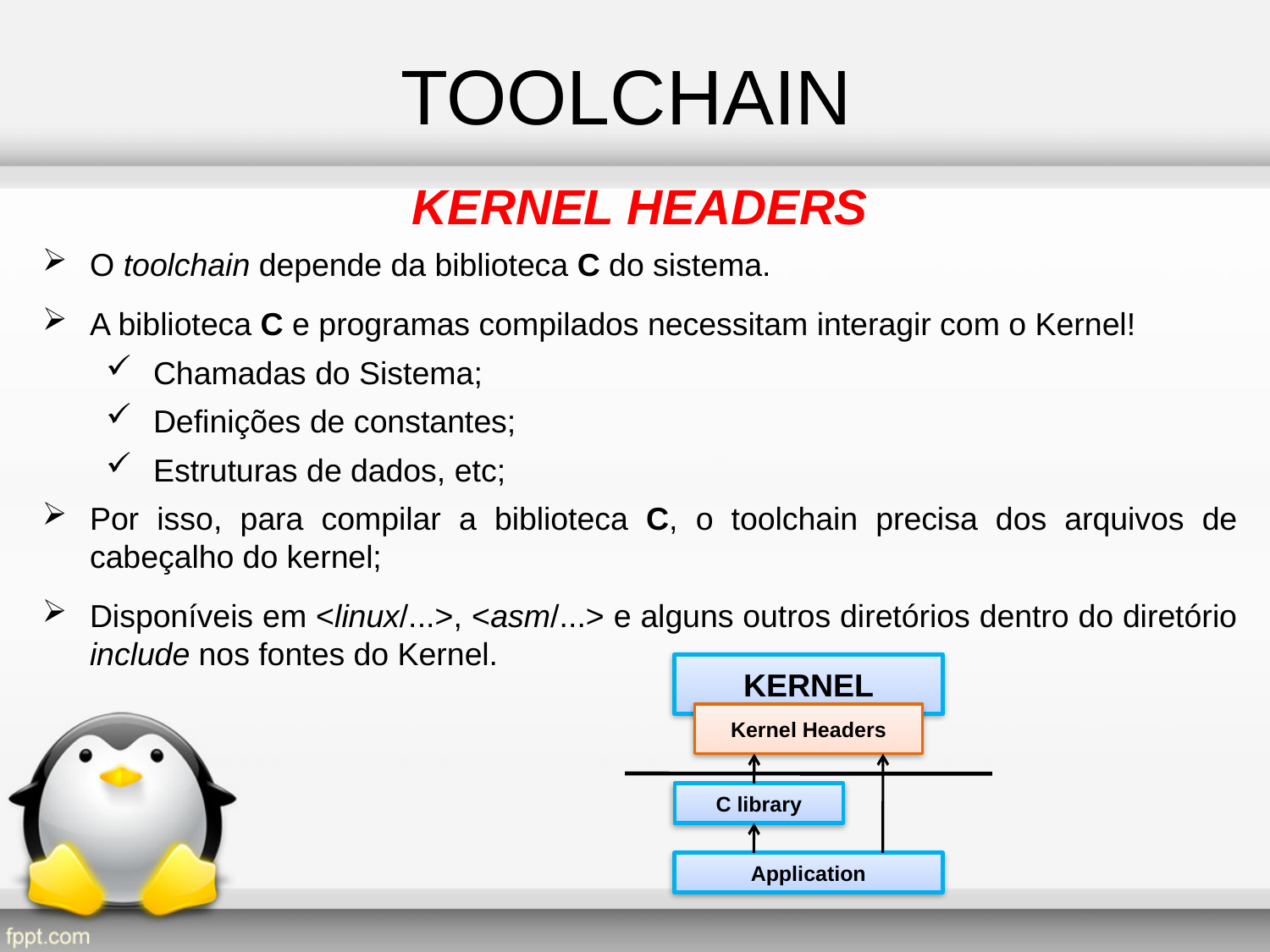

TOOLCHAIN
KERNEL HEADERS
O toolchain depende da biblioteca C do sistema.
A biblioteca C e programas compilados necessitam interagir com o Kernel!
Chamadas do Sistema;
Definições de constantes;
Estruturas de dados, etc;
Por isso, para compilar a biblioteca C, o toolchain precisa dos arquivos de cabeçalho do kernel;
Disponíveis em <linux/...>, <asm/...> e alguns outros diretórios dentro do diretório include nos fontes do Kernel.

KERNEL
Kernel Headers
C library
Application